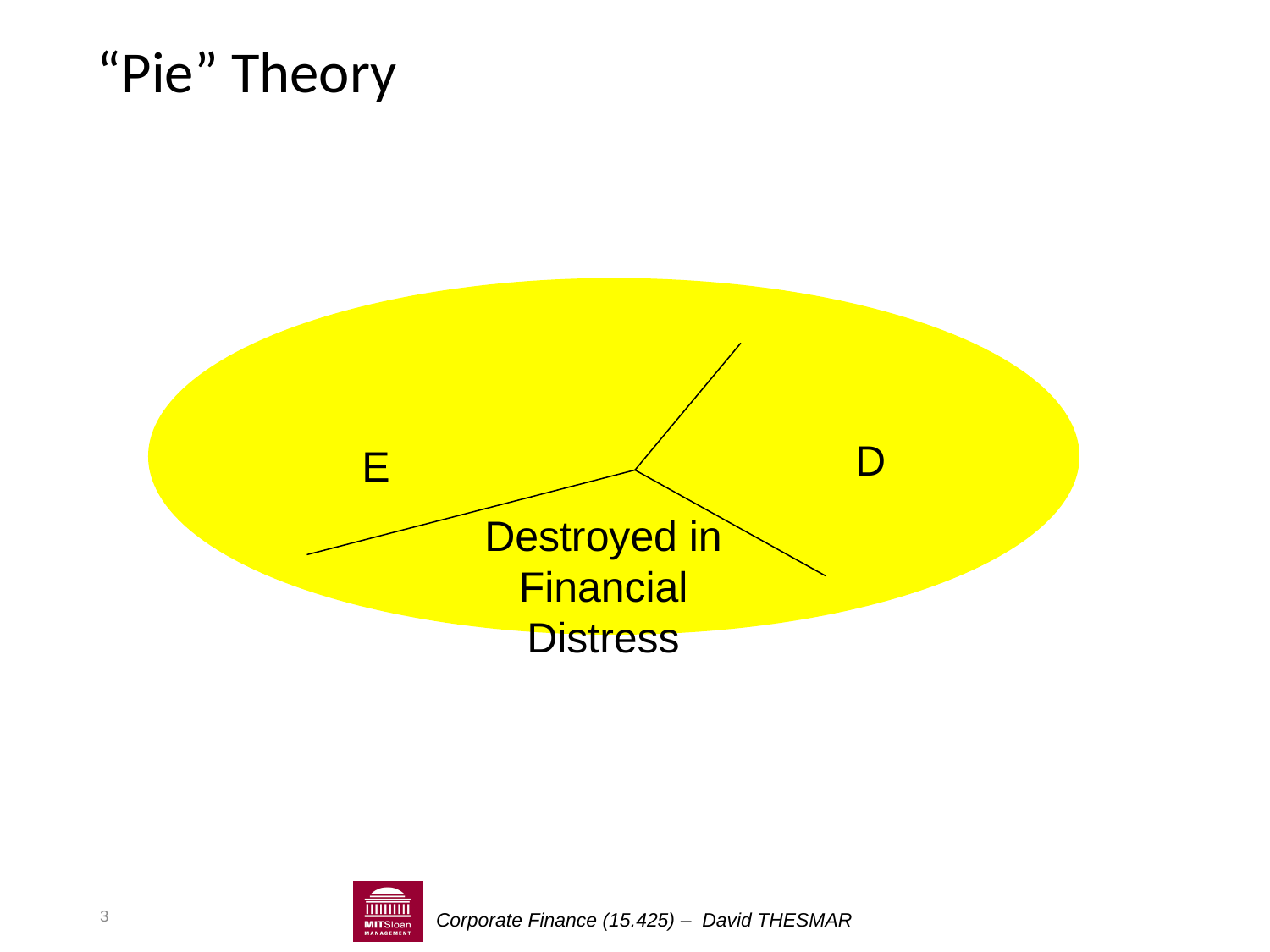

# “Pie” Theory

D
E

Destroyed in Financial Distress
3